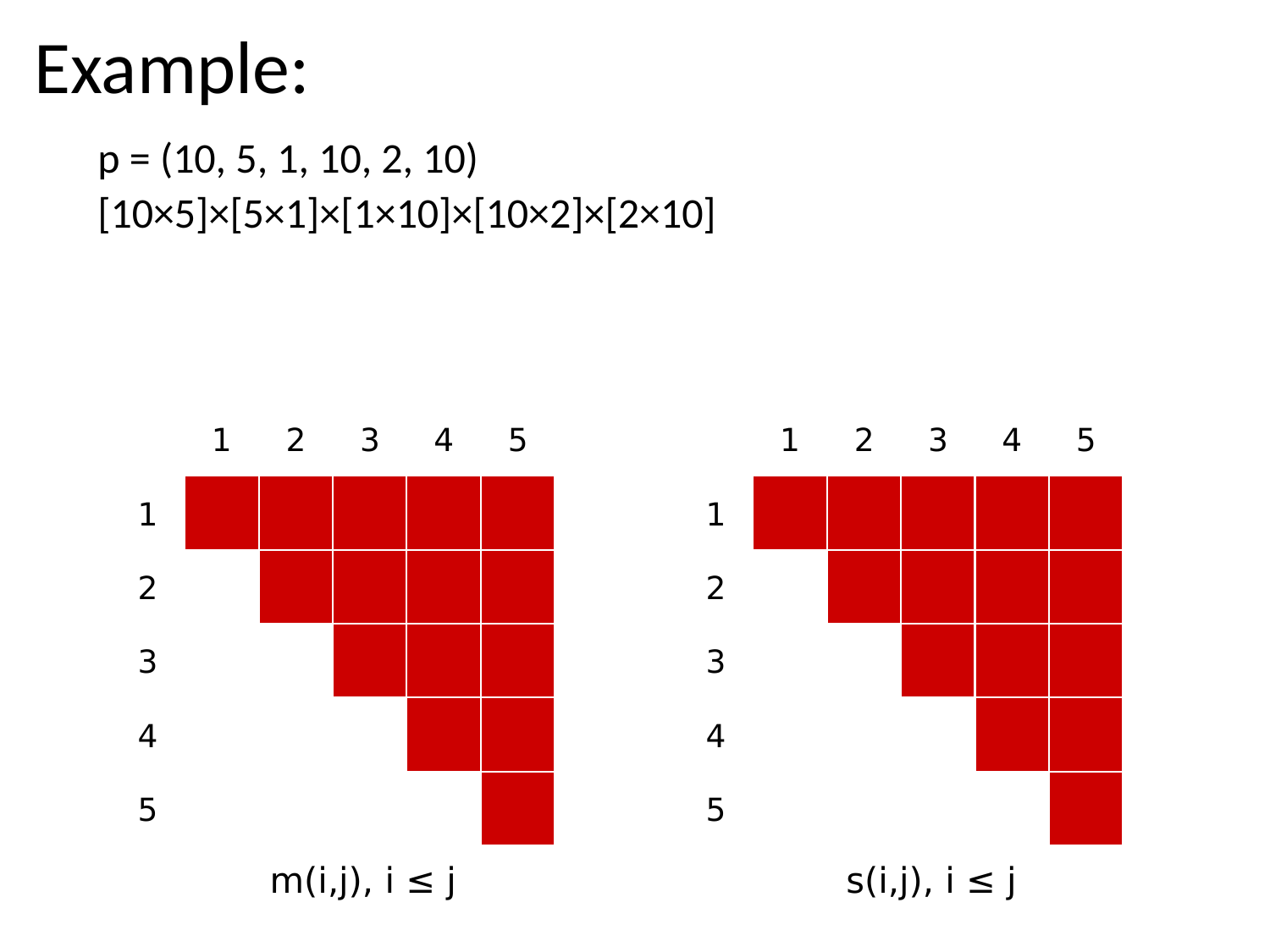

# Example:
p = (10, 5, 1, 10, 2, 10)
[10×5]×[5×1]×[1×10]×[10×2]×[2×10]
1
2
3
4
5
1
2
3
4
5
1

1

2

2

3

3

4

4

5

5

m(i,j), i ≤ j
s(i,j), i ≤ j